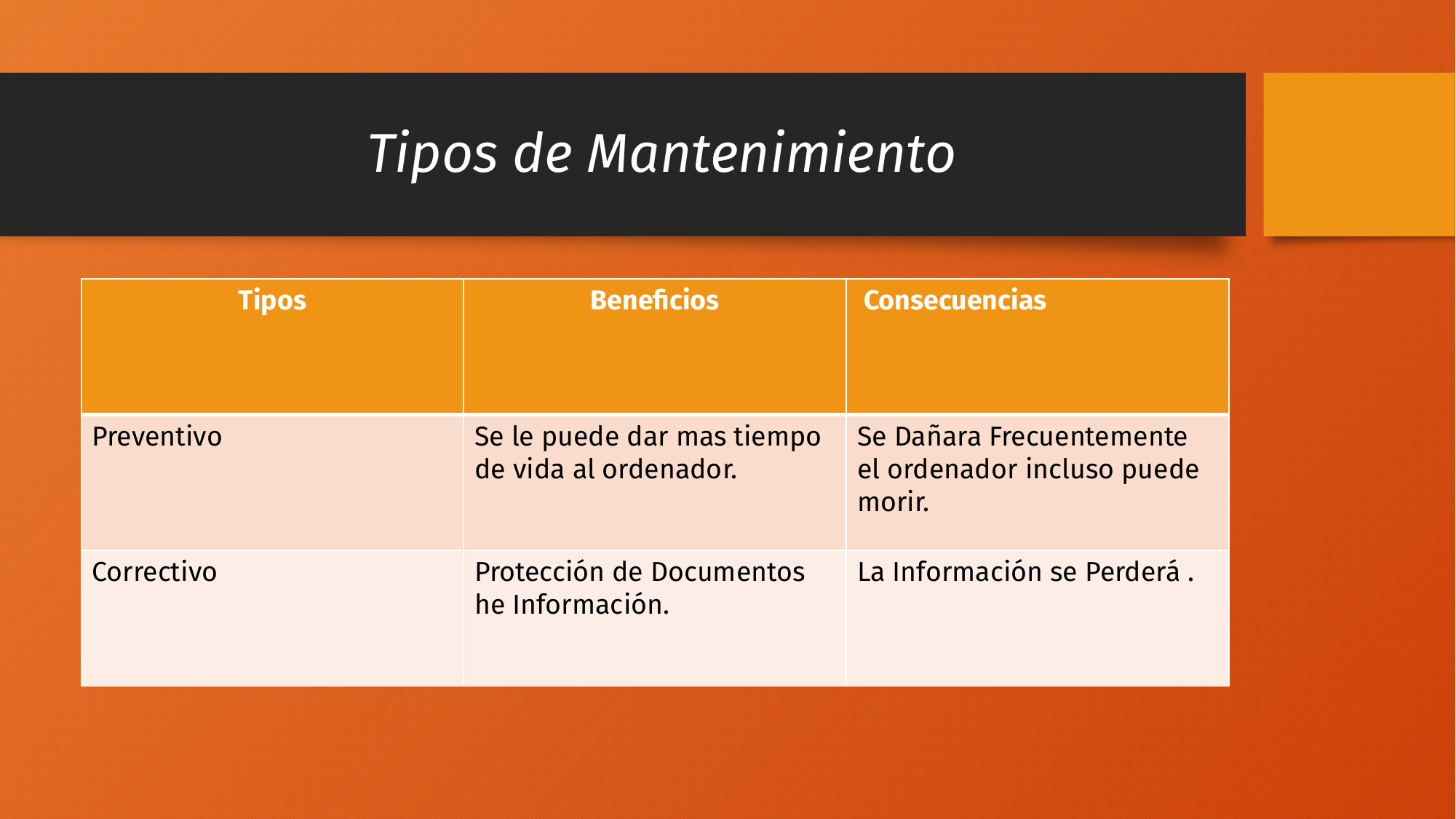

# Tipos de Mantenimiento
| Tipos | Beneficios | Consecuencias |
| --- | --- | --- |
| Preventivo | Se le puede dar mas tiempo de vida al ordenador. | Se Dañara Frecuentemente el ordenador incluso puede morir. |
| Correctivo | Protección de Documentos he Información. | La Información se Perderá . |